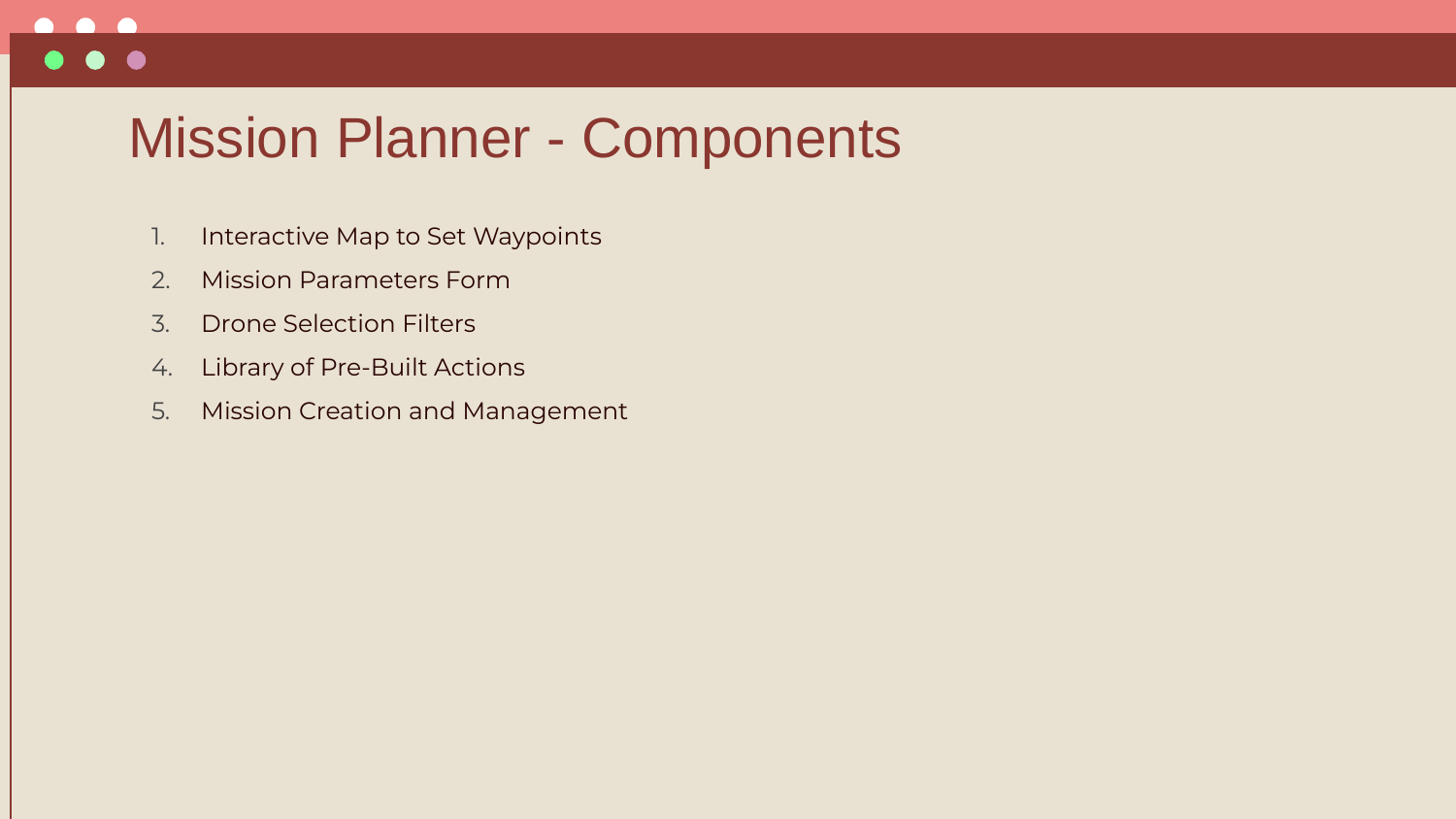

# Mission Planner - Components
Interactive Map to Set Waypoints
Mission Parameters Form
Drone Selection Filters
Library of Pre-Built Actions
Mission Creation and Management